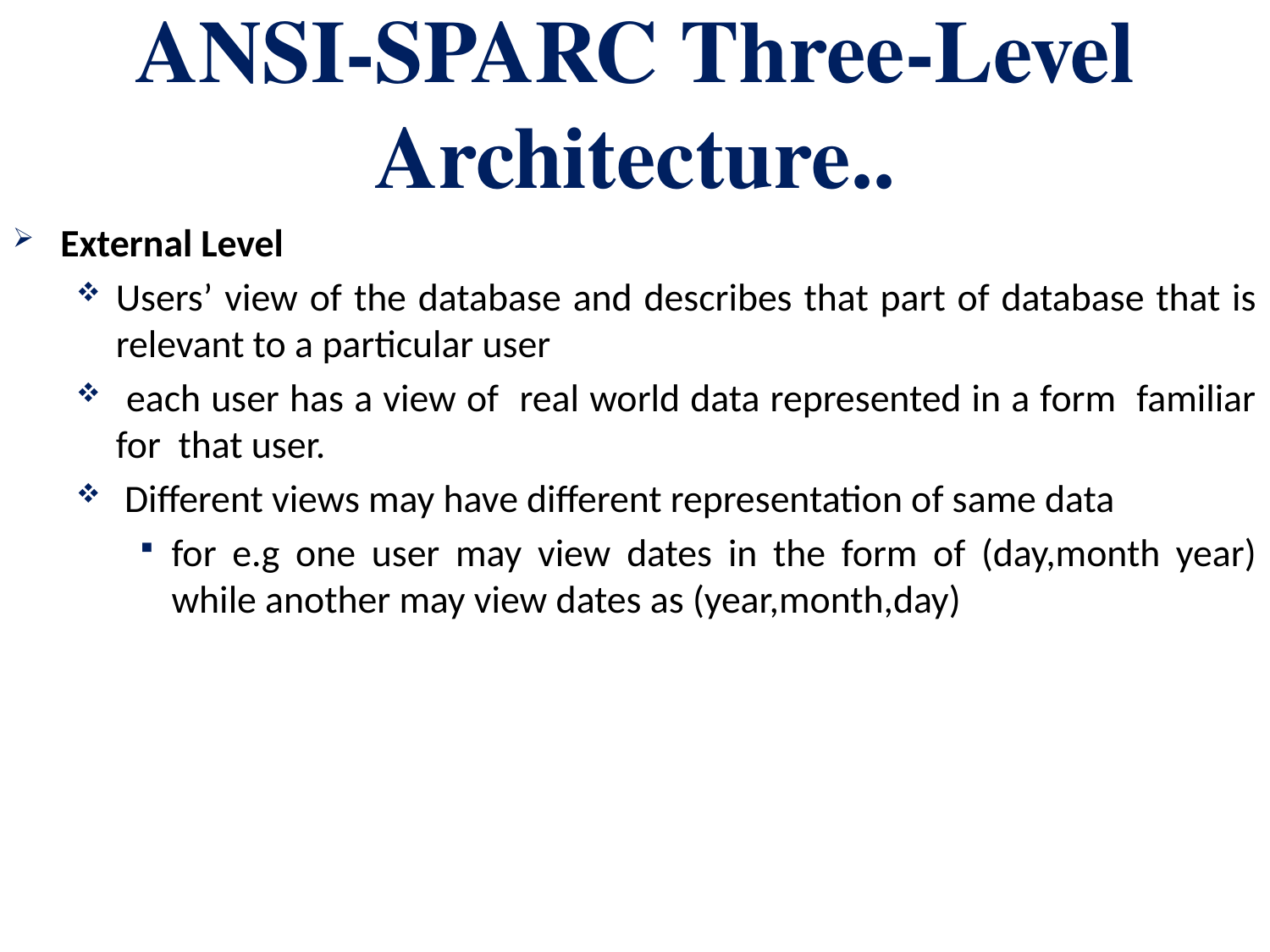

# ANSI-SPARC Three-Level Architecture..
External Level
Users’ view of the database and describes that part of database that is relevant to a particular user
 each user has a view of  real world data represented in a form  familiar for  that user.
 Different views may have different representation of same data
for e.g one user may view dates in the form of (day,month year) while another may view dates as (year,month,day)